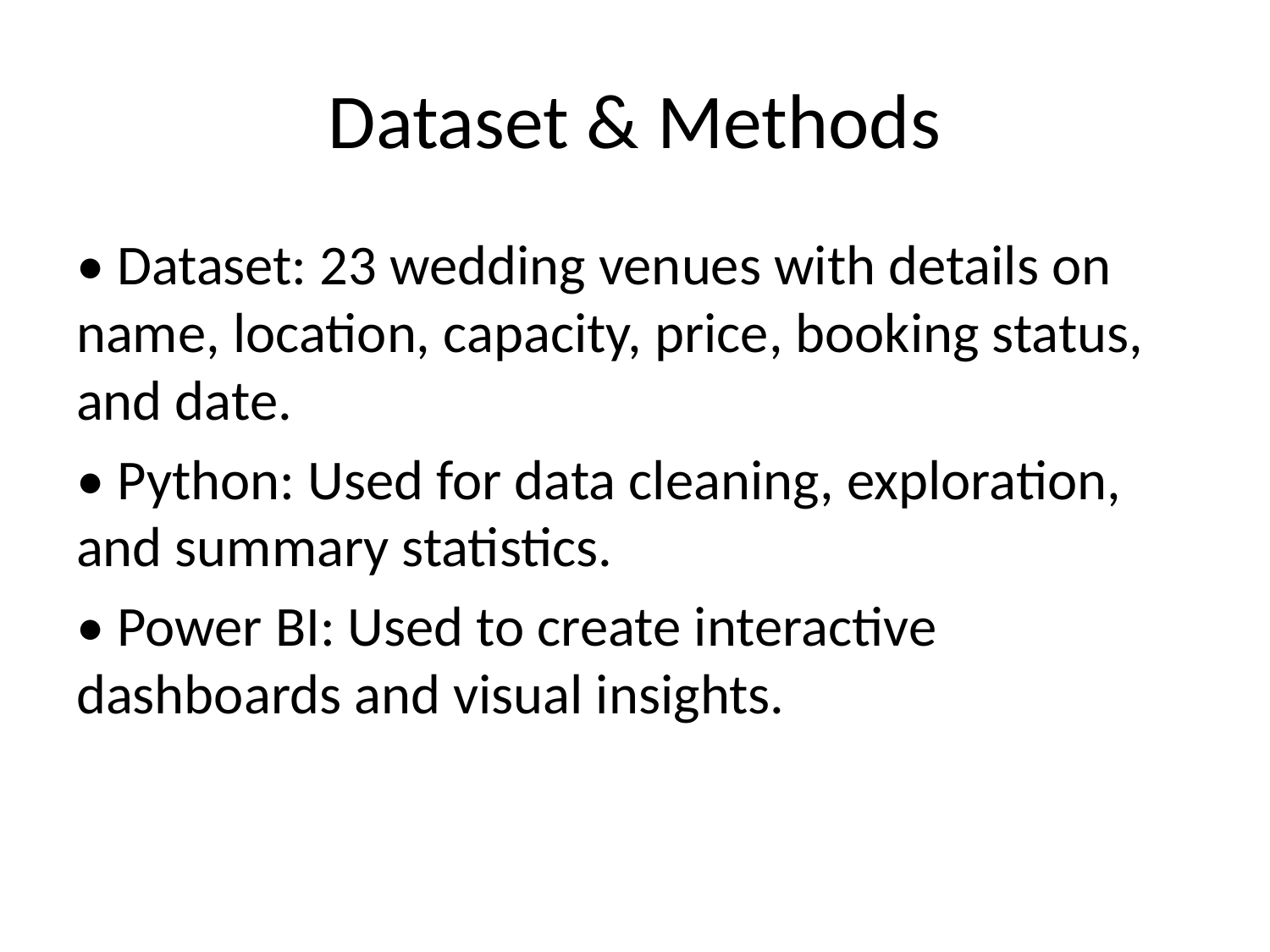

# Dataset & Methods
• Dataset: 23 wedding venues with details on name, location, capacity, price, booking status, and date.
• Python: Used for data cleaning, exploration, and summary statistics.
• Power BI: Used to create interactive dashboards and visual insights.